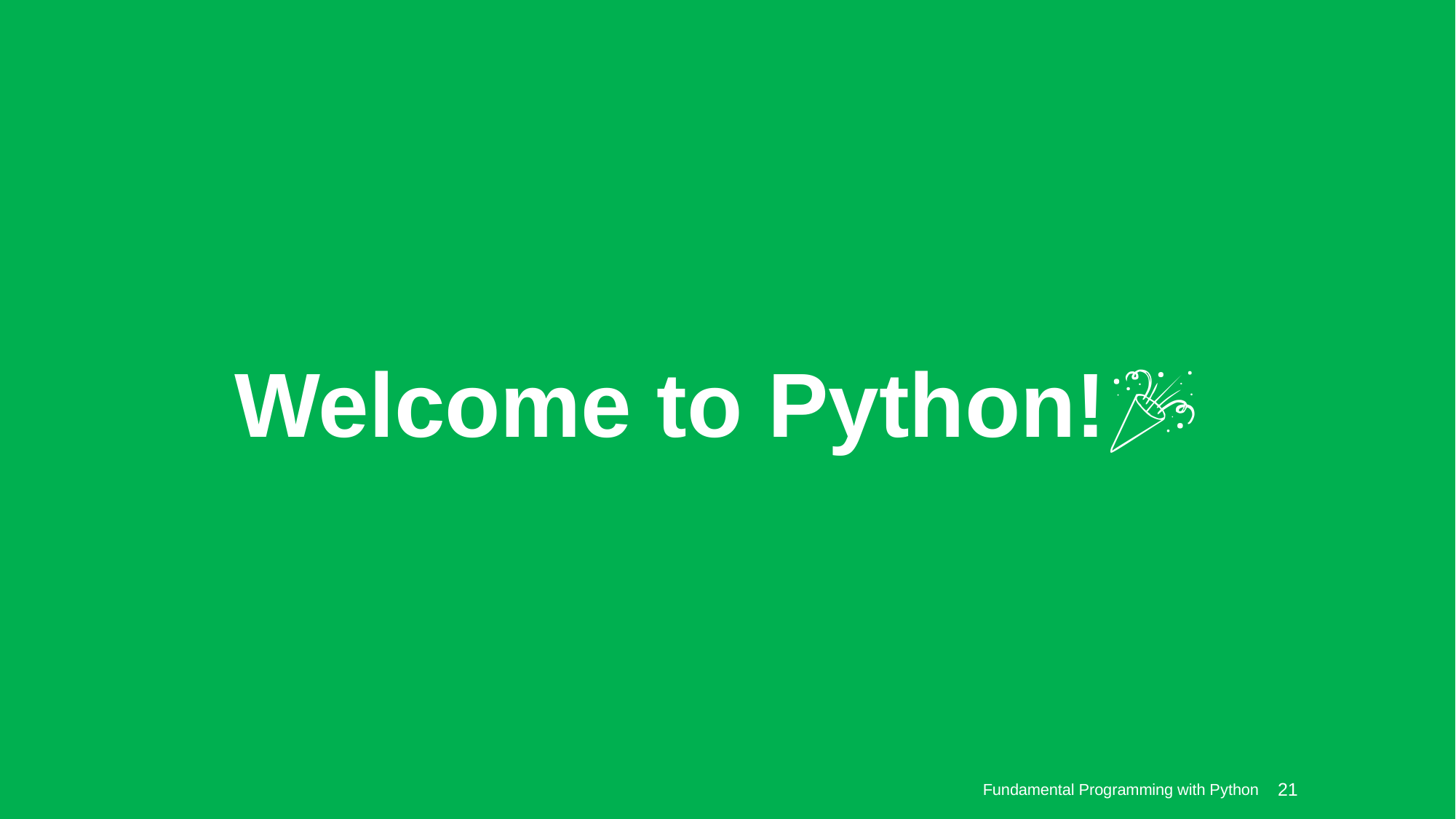

# Welcome to Python!🎉
Fundamental Programming with Python
21